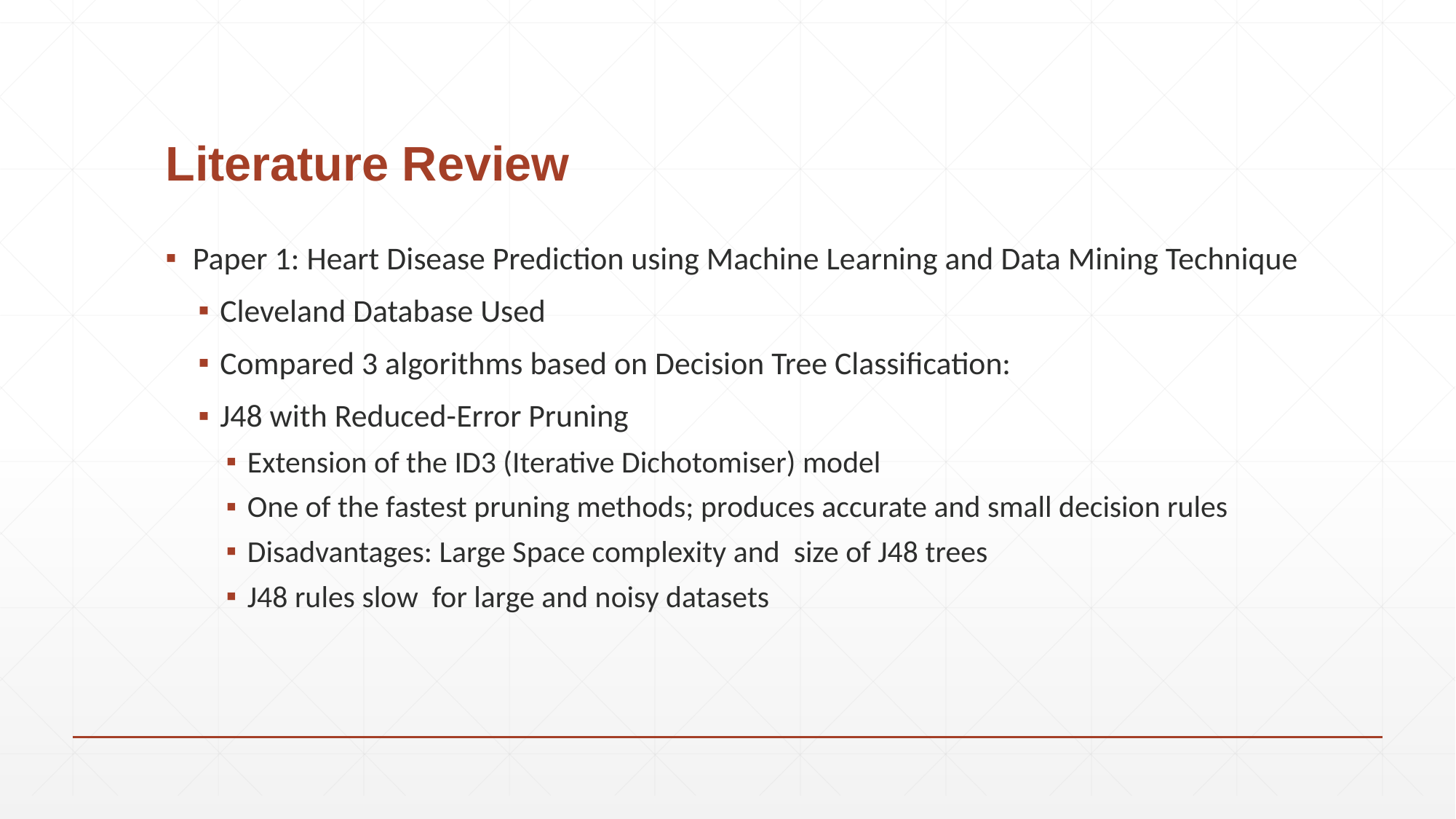

# Literature Review
Paper 1: Heart Disease Prediction using Machine Learning and Data Mining Technique
Cleveland Database Used
Compared 3 algorithms based on Decision Tree Classification:
J48 with Reduced-Error Pruning
Extension of the ID3 (Iterative Dichotomiser) model
One of the fastest pruning methods; produces accurate and small decision rules
Disadvantages: Large Space complexity and  size of J48 trees
J48 rules slow  for large and noisy datasets